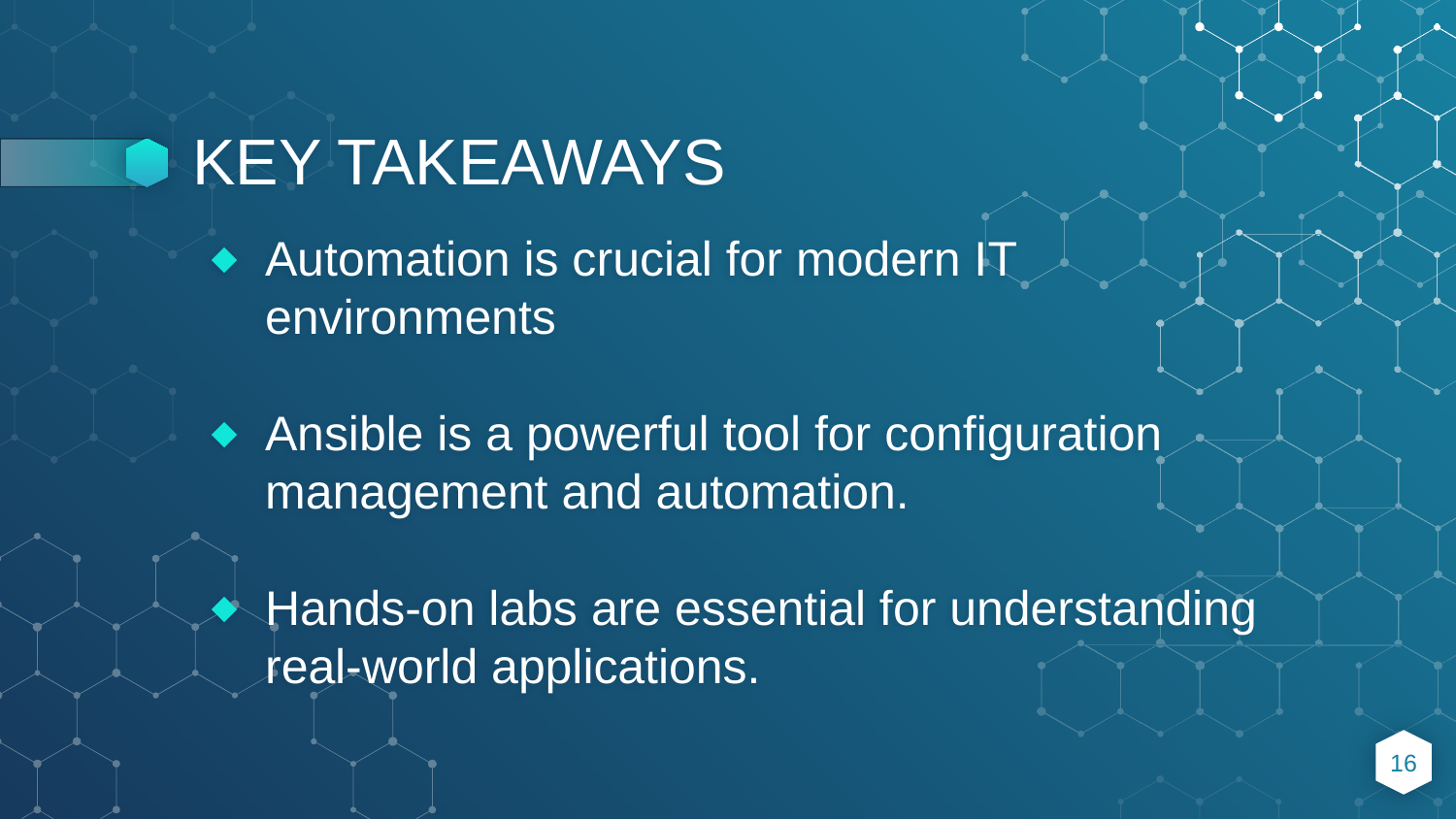

# KEY TAKEAWAYS
Automation is crucial for modern IT environments

Ansible is a powerful tool for configuration management and automation.

Hands-on labs are essential for understanding real-world applications.
16